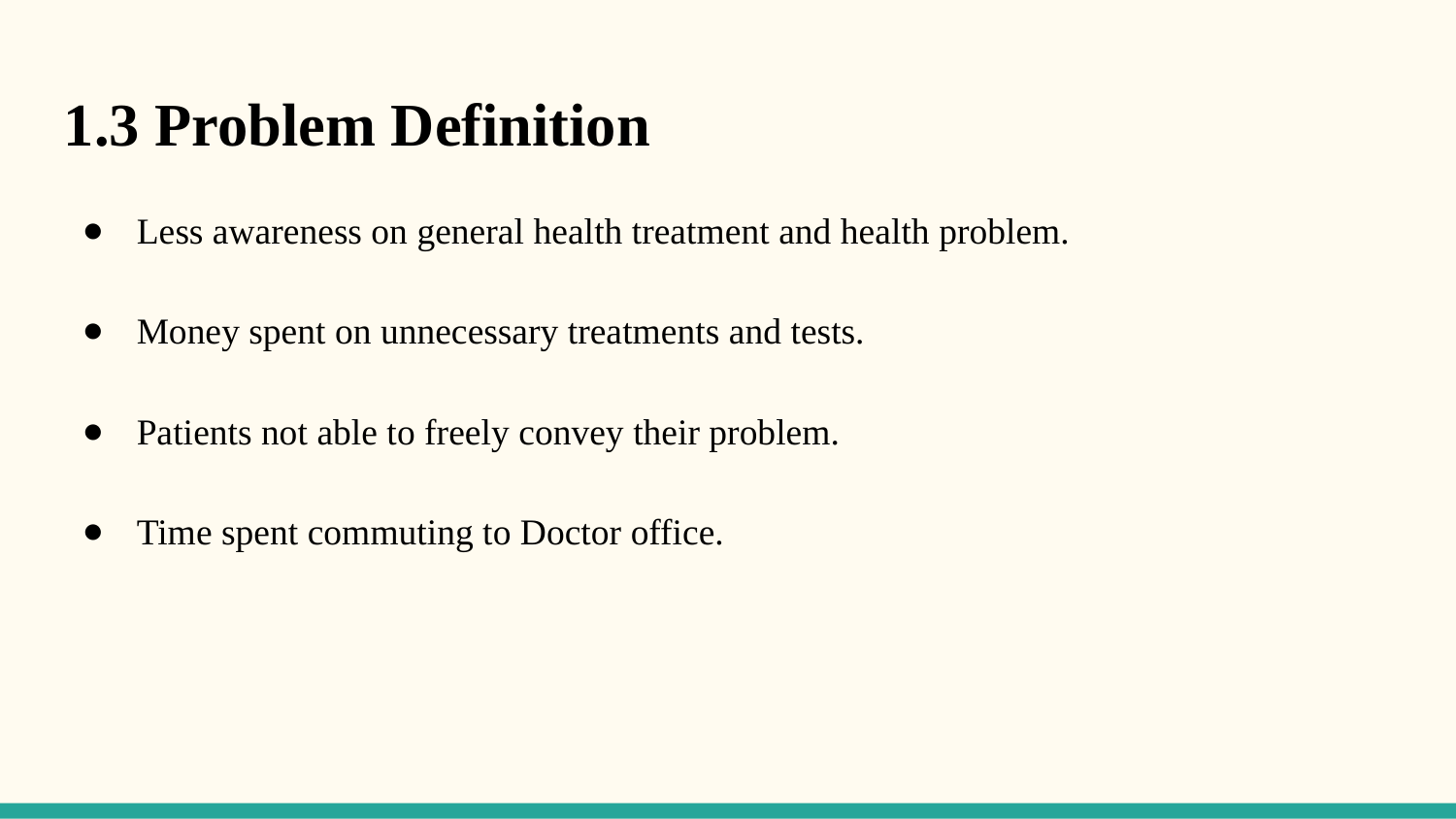

1.3 Problem Definition
Less awareness on general health treatment and health problem.

Money spent on unnecessary treatments and tests.

Patients not able to freely convey their problem.

Time spent commuting to Doctor office.